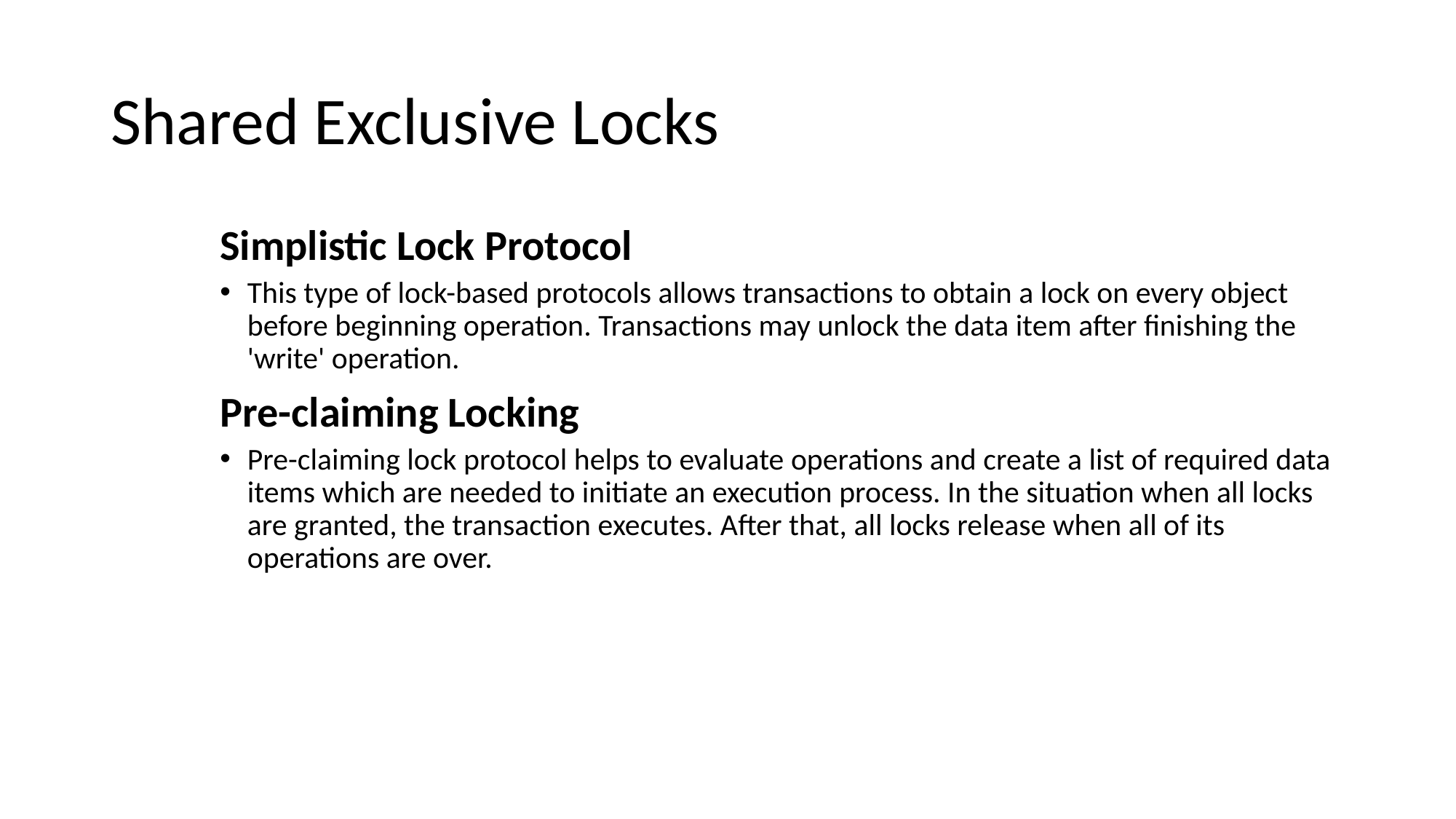

# Shared Exclusive Locks
 	Simplistic Lock Protocol
This type of lock-based protocols allows transactions to obtain a lock on every object before beginning operation. Transactions may unlock the data item after finishing the 'write' operation.
	Pre-claiming Locking
Pre-claiming lock protocol helps to evaluate operations and create a list of required data items which are needed to initiate an execution process. In the situation when all locks are granted, the transaction executes. After that, all locks release when all of its operations are over.